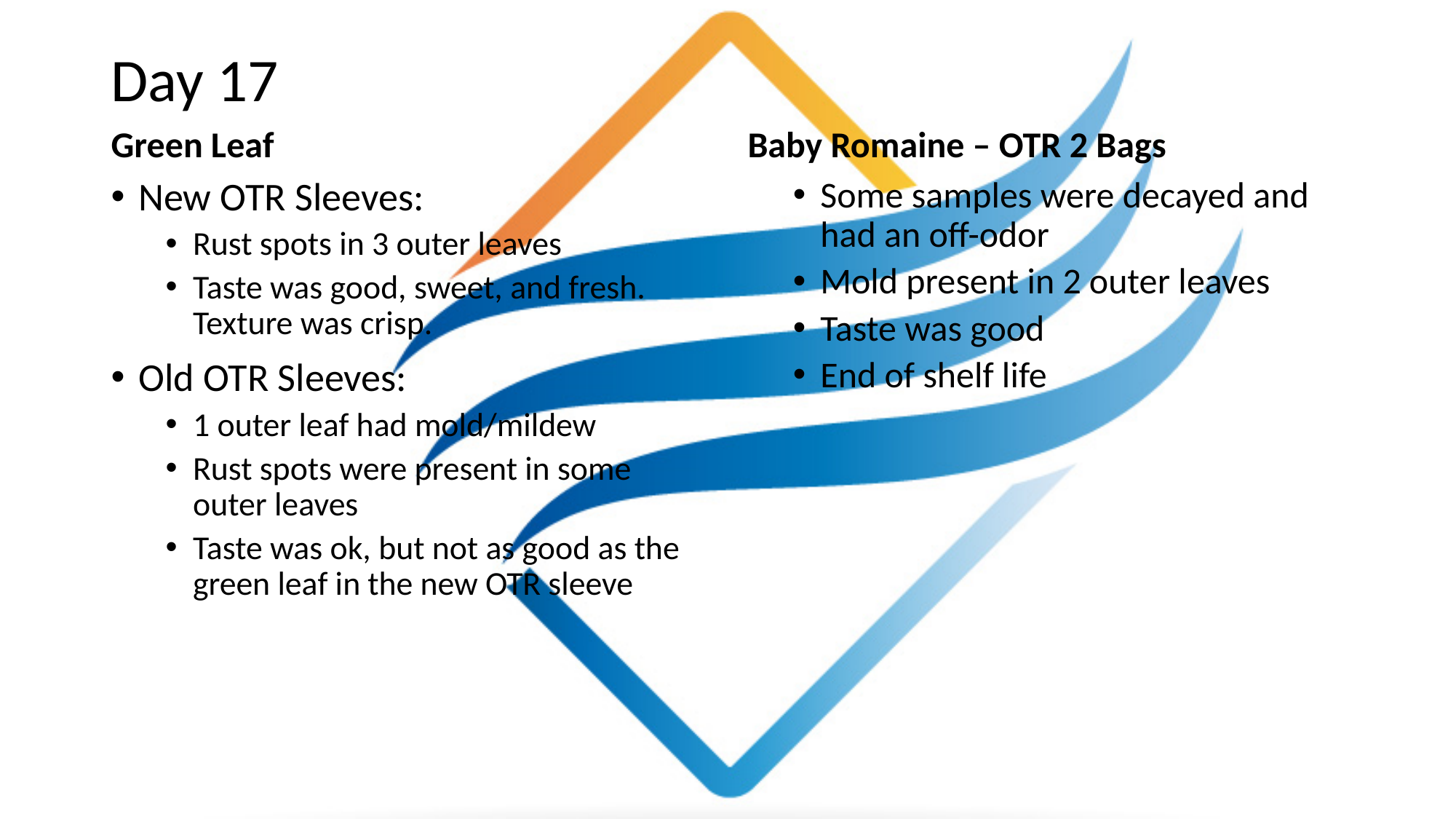

# Day 17
Green Leaf
Baby Romaine – OTR 2 Bags
New OTR Sleeves:
Rust spots in 3 outer leaves
Taste was good, sweet, and fresh. Texture was crisp.
Old OTR Sleeves:
1 outer leaf had mold/mildew
Rust spots were present in some outer leaves
Taste was ok, but not as good as the green leaf in the new OTR sleeve
Some samples were decayed and had an off-odor
Mold present in 2 outer leaves
Taste was good
End of shelf life